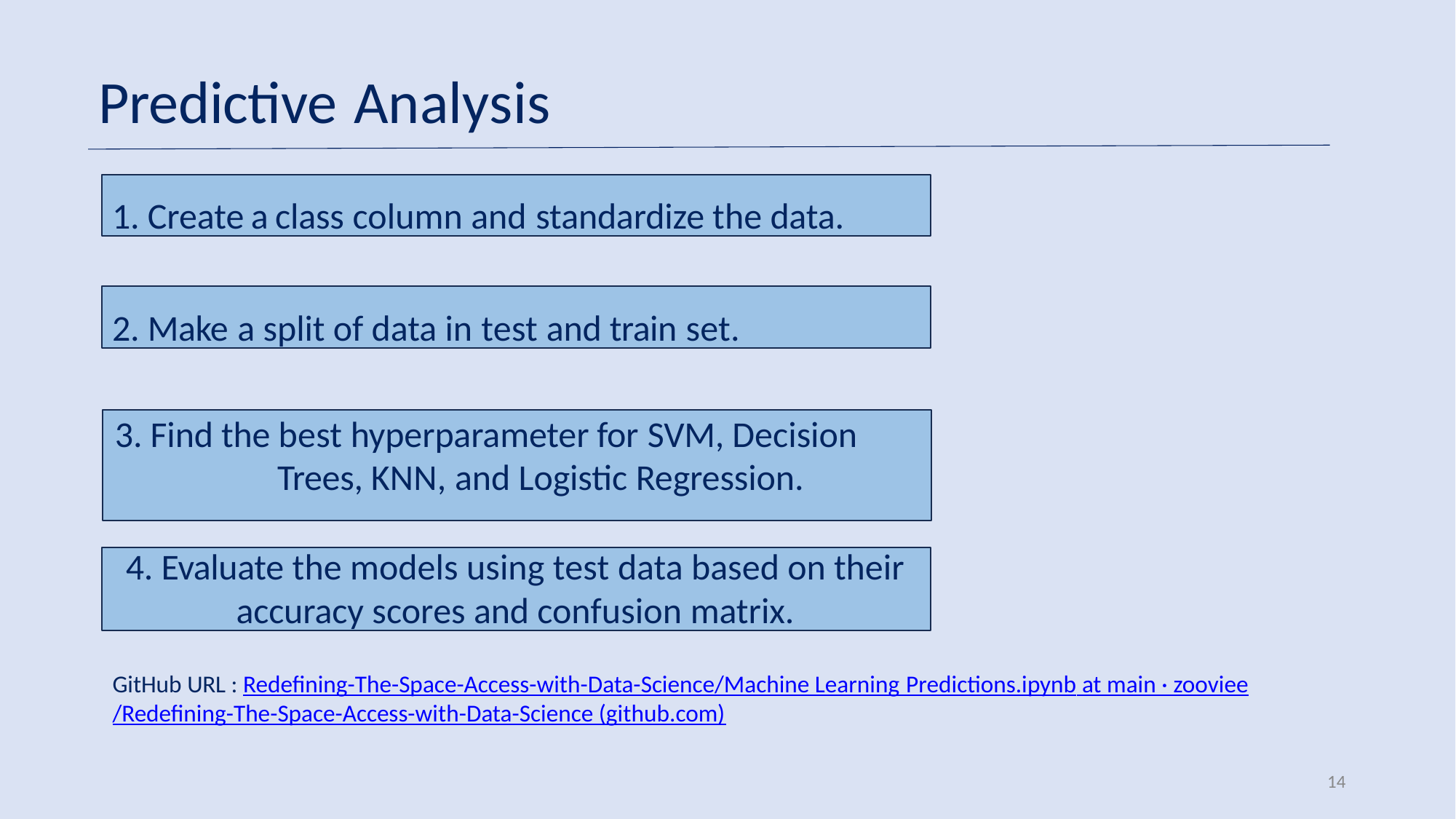

# Predictive Analysis

1. Create a class column and standardize the data.
2. Make a split of data in test and train set.
  3. Find the best hyperparameter for SVM, Decision Trees, KNN, and Logistic Regression.

4. Evaluate the models using test data based on their
accuracy scores and confusion matrix.
GitHub URL : Redefining-The-Space-Access-with-Data-Science/Machine Learning Predictions.ipynb at main · zooviee/Redefining-The-Space-Access-with-Data-Science (github.com)
14